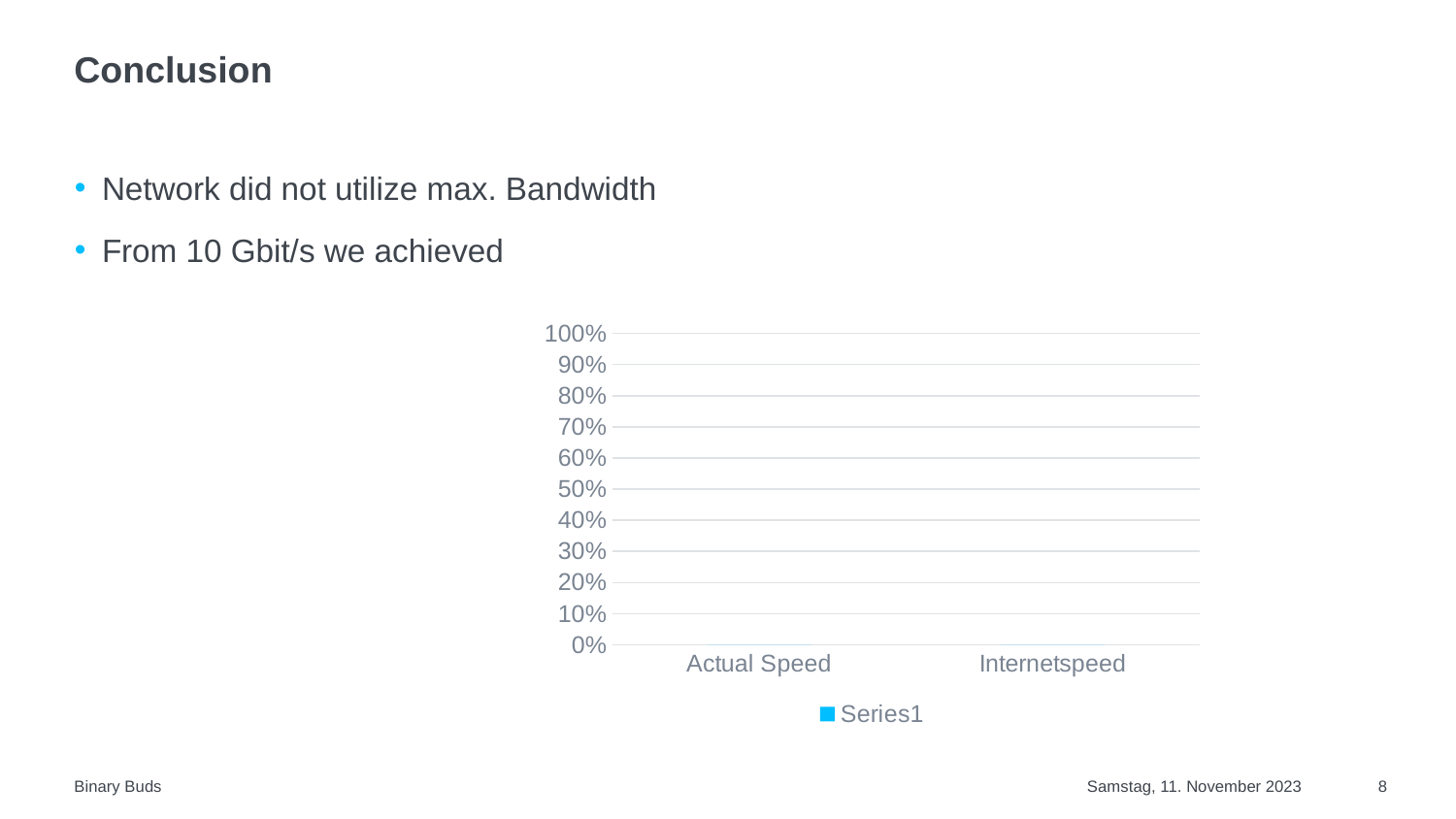

# Conclusion

Network did not utilize max. Bandwidth
From 10 Gbit/s we achieved

### Chart

| Category |  |
|---|---|
| Actual Speed | 0.0 |
| Internetspeed | 0.0 |
Binary Buds
Samstag, 11. November 2023
8